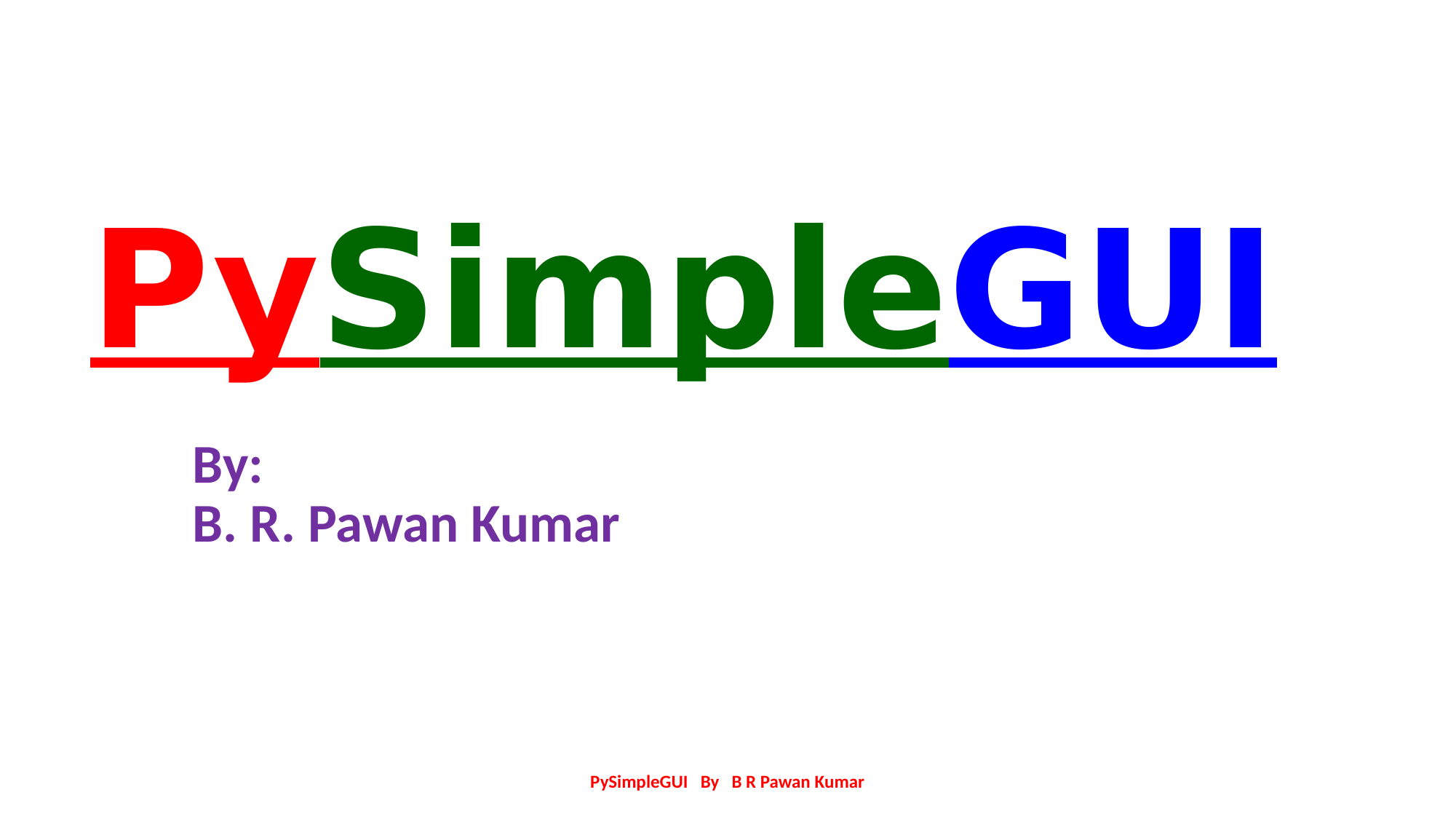

# PySimpleGUI
By:
B. R. Pawan Kumar

PySimpleGUI   By   B R Pawan Kumar